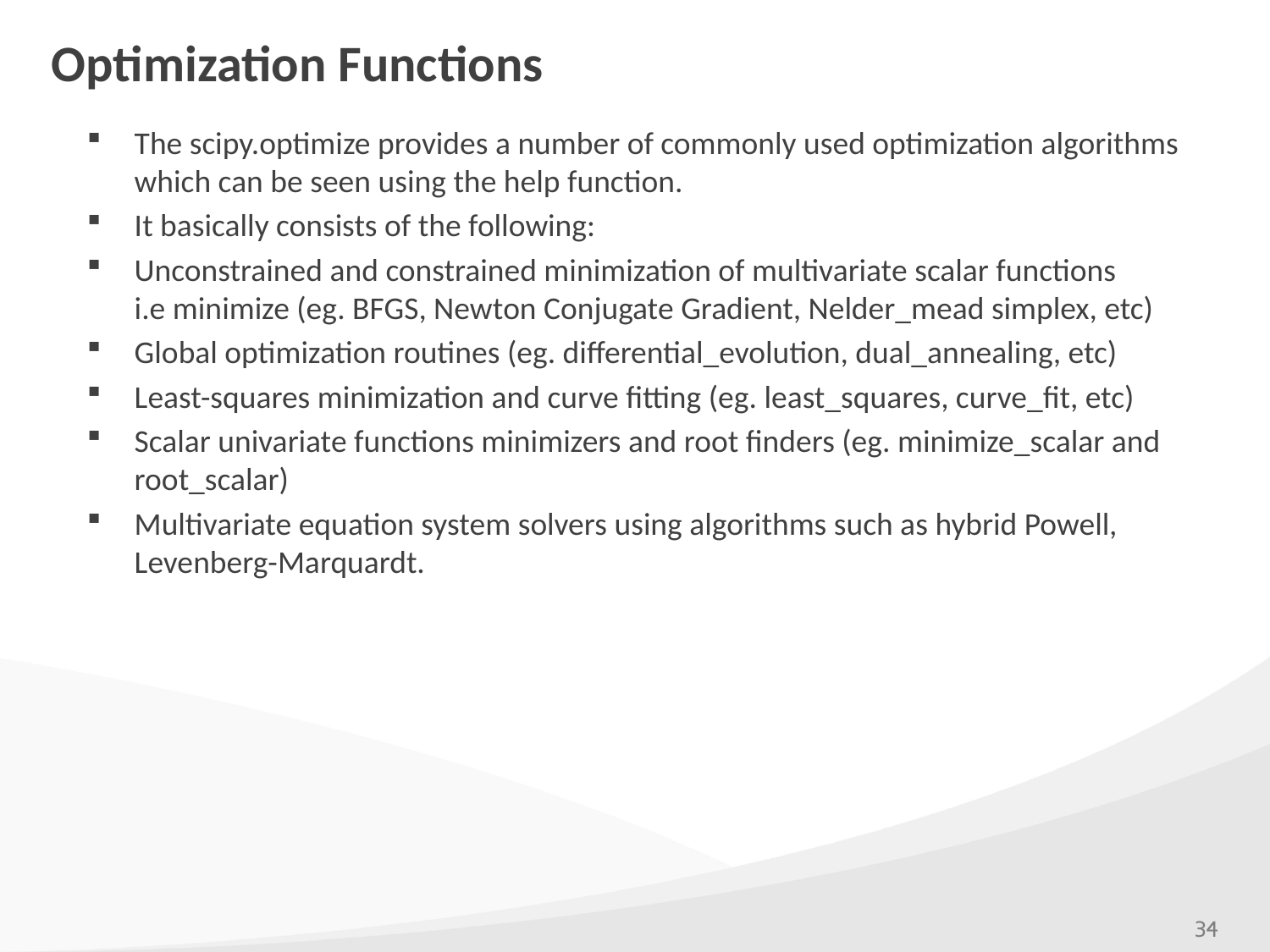

# Optimization Functions
The scipy.optimize provides a number of commonly used optimization algorithms which can be seen using the help function.
It basically consists of the following:
Unconstrained and constrained minimization of multivariate scalar functions i.e minimize (eg. BFGS, Newton Conjugate Gradient, Nelder_mead simplex, etc)
Global optimization routines (eg. differential_evolution, dual_annealing, etc)
Least-squares minimization and curve fitting (eg. least_squares, curve_fit, etc)
Scalar univariate functions minimizers and root finders (eg. minimize_scalar and root_scalar)
Multivariate equation system solvers using algorithms such as hybrid Powell, Levenberg-Marquardt.